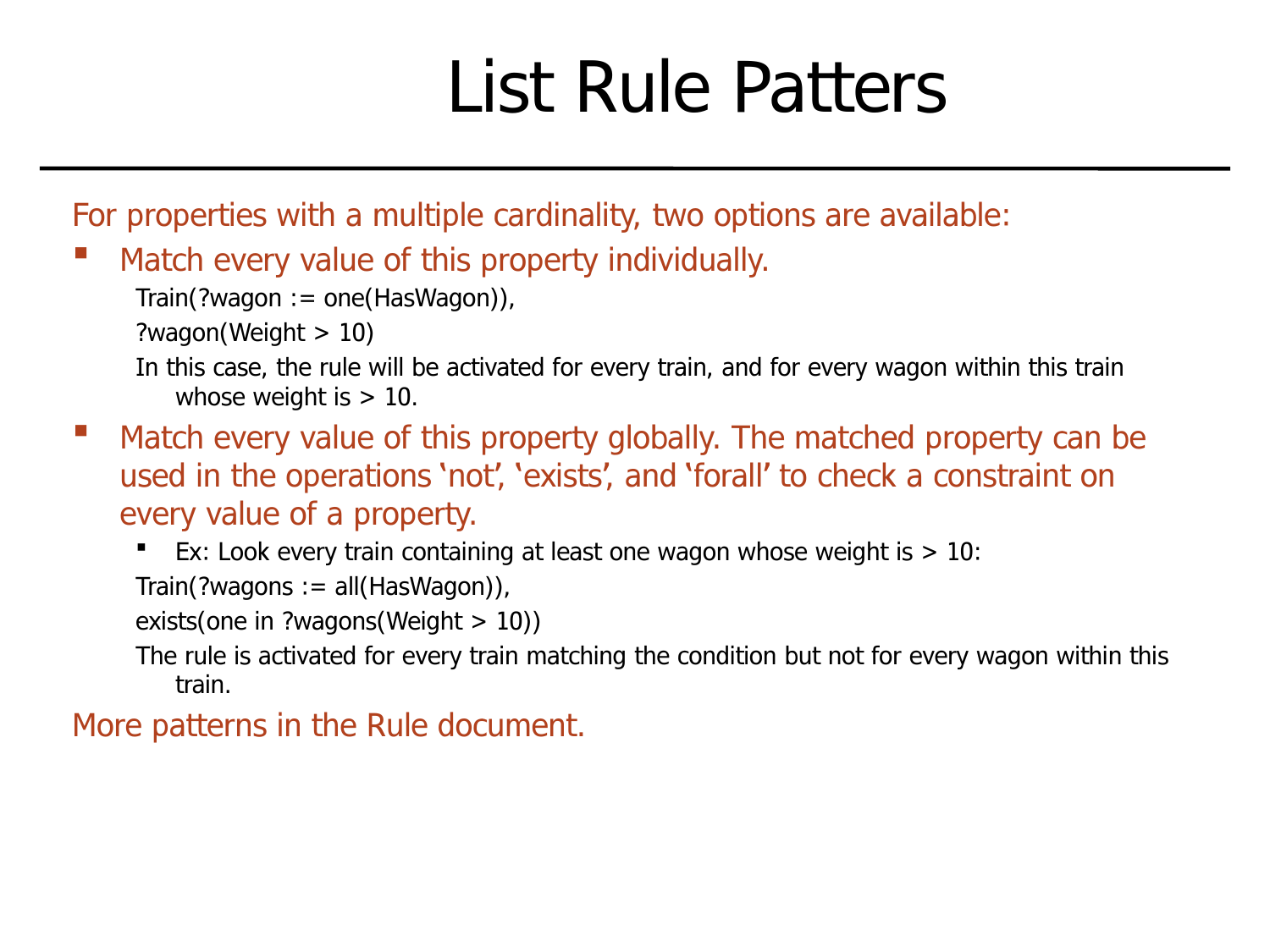

# List Rule Patters
For properties with a multiple cardinality, two options are available:
Match every value of this property individually.
Train(?wagon := one(HasWagon)),
?wagon(Weight > 10)
In this case, the rule will be activated for every train, and for every wagon within this train whose weight is > 10.
Match every value of this property globally. The matched property can be used in the operations ‘not’, ‘exists’, and ‘forall’ to check a constraint on every value of a property.
Ex: Look every train containing at least one wagon whose weight is > 10:
Train(?wagons := all(HasWagon)),
exists(one in ?wagons(Weight > 10))
The rule is activated for every train matching the condition but not for every wagon within this train.
More patterns in the Rule document.